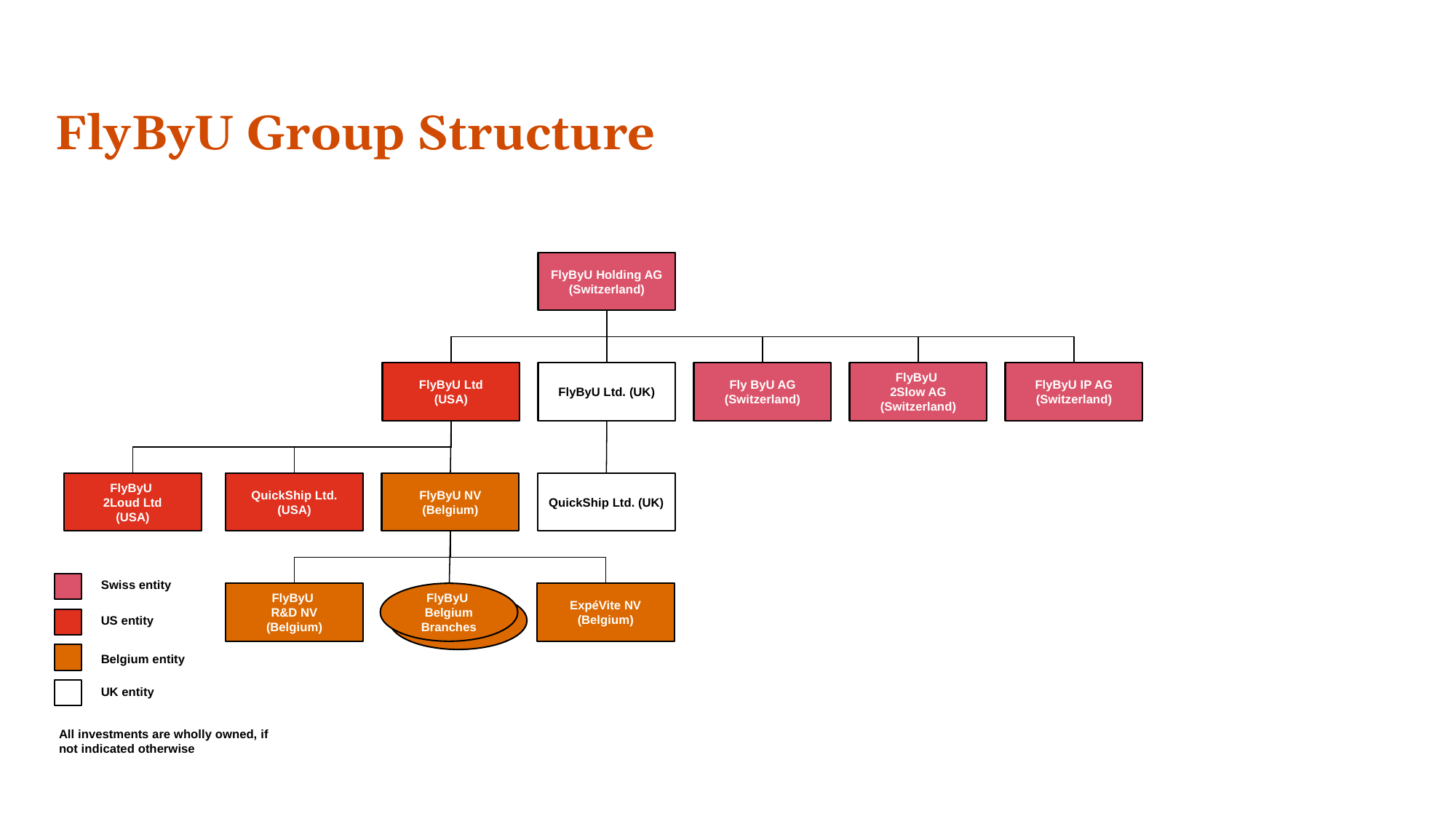

# FlyByU Group Structure
FlyByU Holding AG
(Switzerland)
FlyByU Ltd
(USA)
FlyByU Ltd. (UK)
Fly ByU AG
(Switzerland)
FlyByU
2Slow AG
(Switzerland)
FlyByU IP AG
(Switzerland)
FlyByU
2Loud Ltd
(USA)
QuickShip Ltd.
(USA)
FlyByU NV
(Belgium)
QuickShip Ltd. (UK)

Swiss entity
FlyByU
R&D NV
(Belgium)
FlyByU
Belgium Branches

ExpéVite NV
(Belgium)
US entity

Belgium entity

UK entity
All investments are wholly owned, if not indicated otherwise